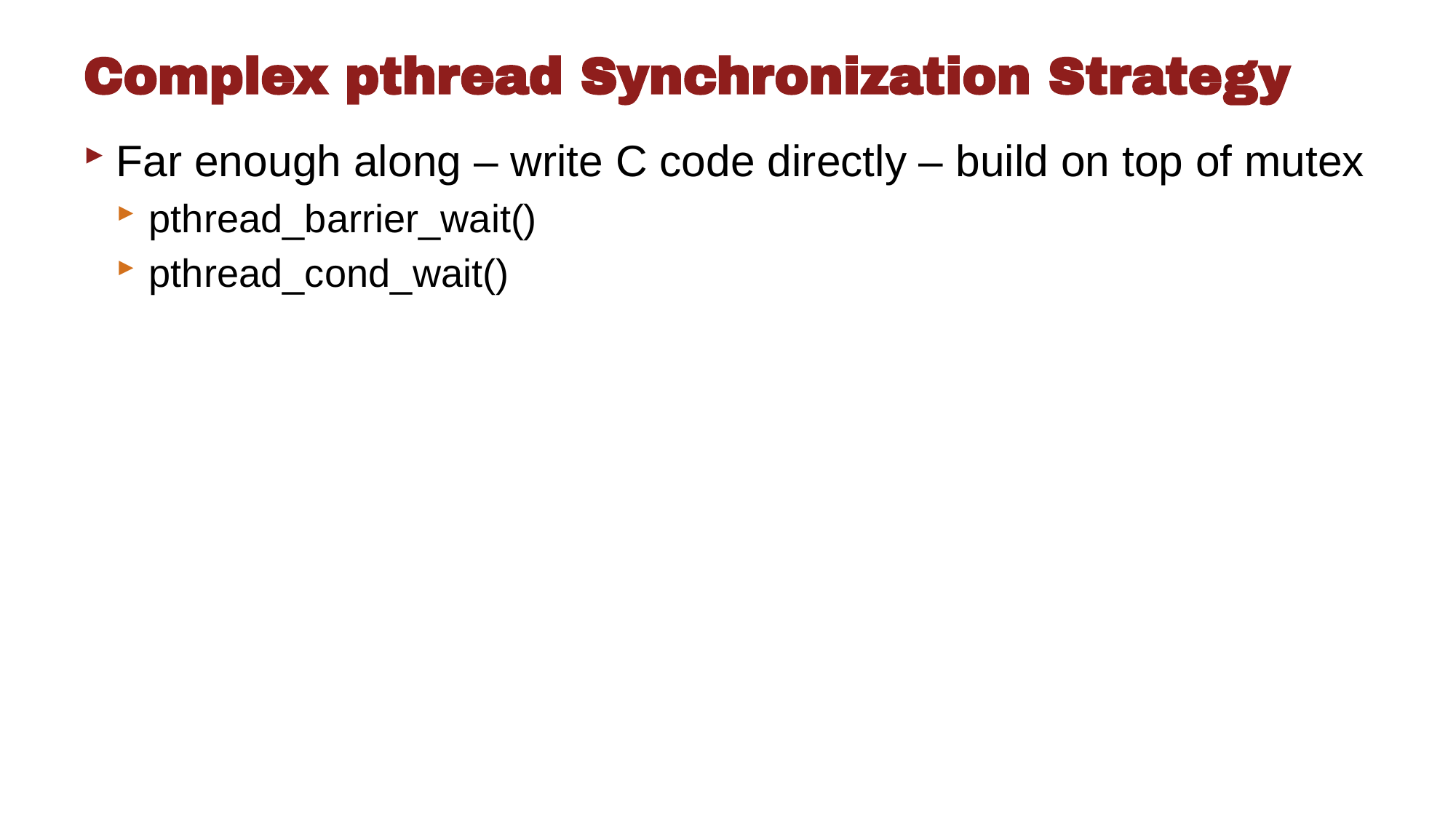

# Complex pthread Synchronization Strategy
Far enough along – write C code directly – build on top of mutex
pthread_barrier_wait()
pthread_cond_wait()